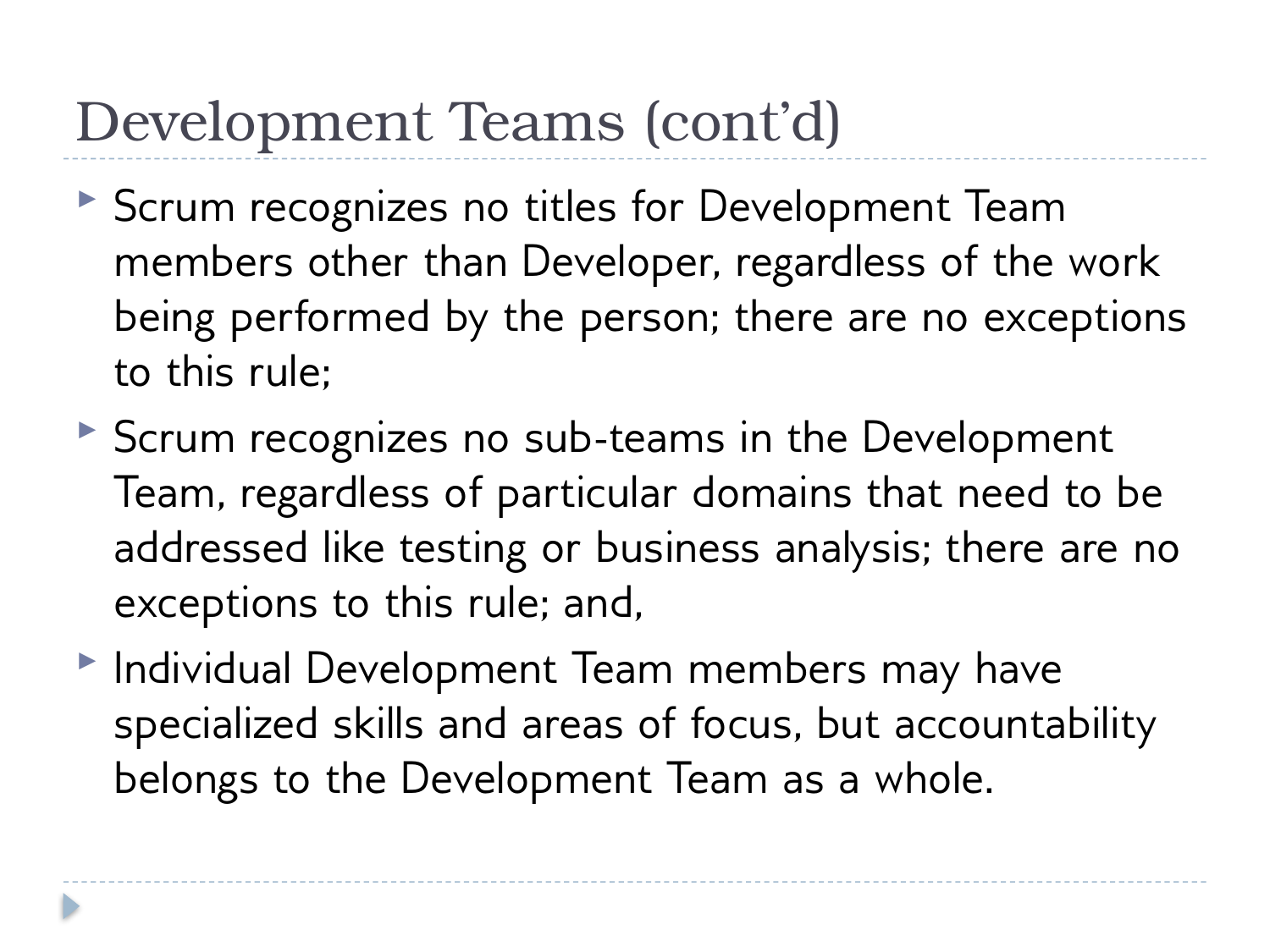

# Development Teams (cont’d)
Scrum recognizes no titles for Development Team members other than Developer, regardless of the work being performed by the person; there are no exceptions to this rule;
Scrum recognizes no sub-teams in the Development Team, regardless of particular domains that need to be addressed like testing or business analysis; there are no exceptions to this rule; and,
Individual Development Team members may have specialized skills and areas of focus, but accountability belongs to the Development Team as a whole.